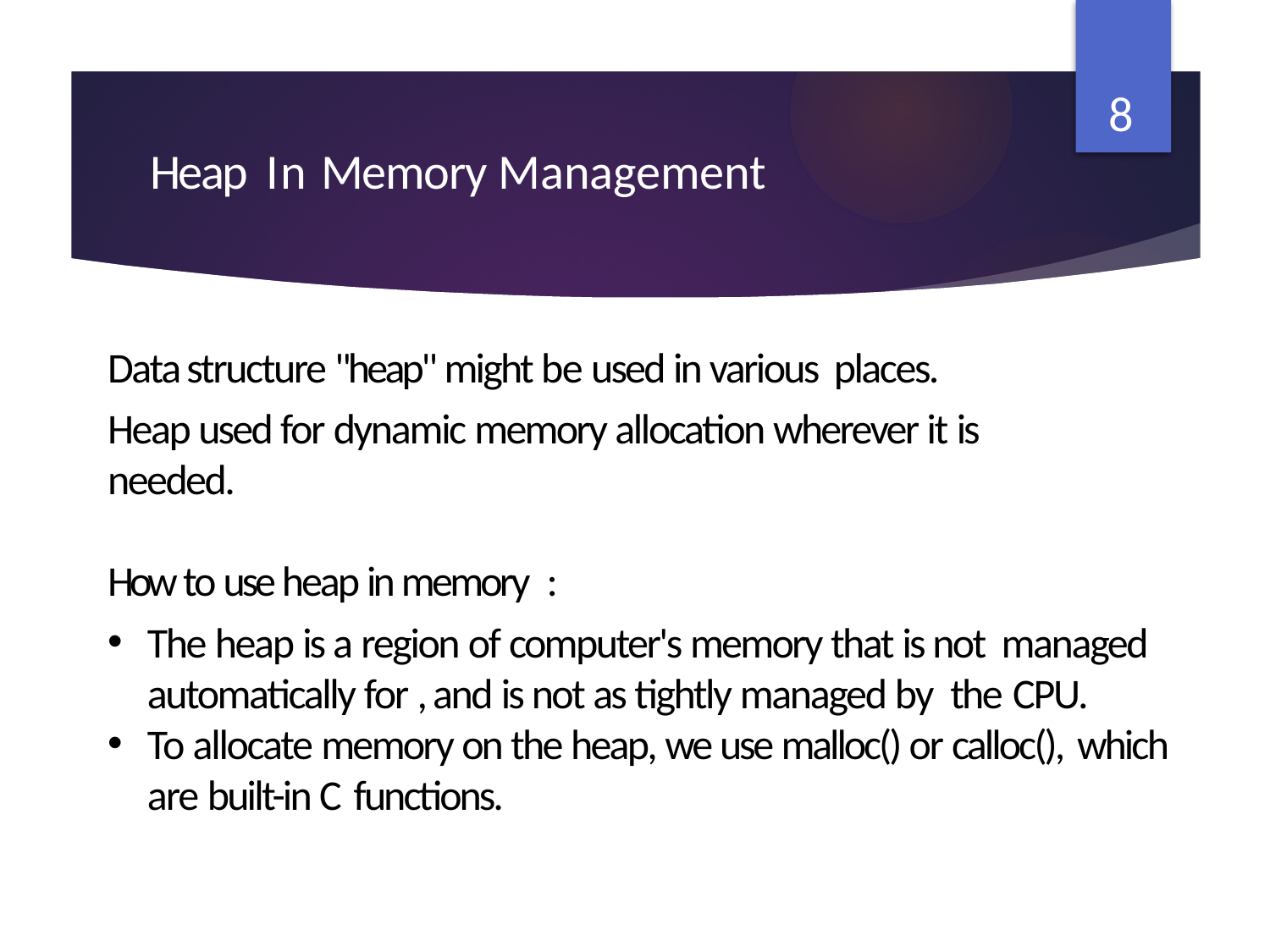

8
# Heap  In Memory Management
Data structure "heap" might be used in various places.
Heap used for dynamic memory allocation wherever it is  needed.

How to use heap in memory :
The heap is a region of computer's memory that is not  managed automatically for , and is not as tightly managed by  the CPU.
To allocate memory on the heap, we use malloc() or calloc(),  which are built-in C functions.